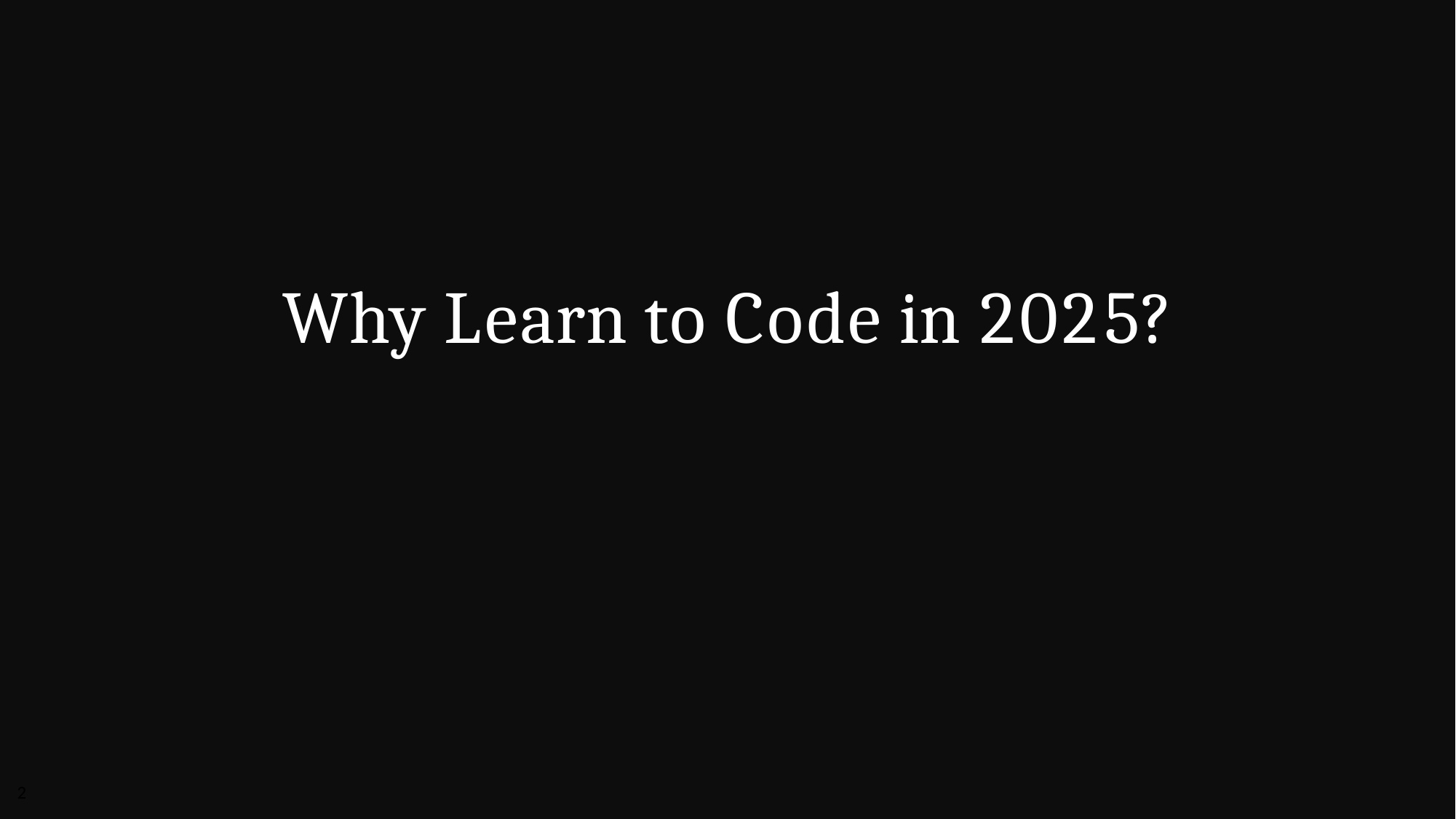

# Why Learn to Code in 2025?
2